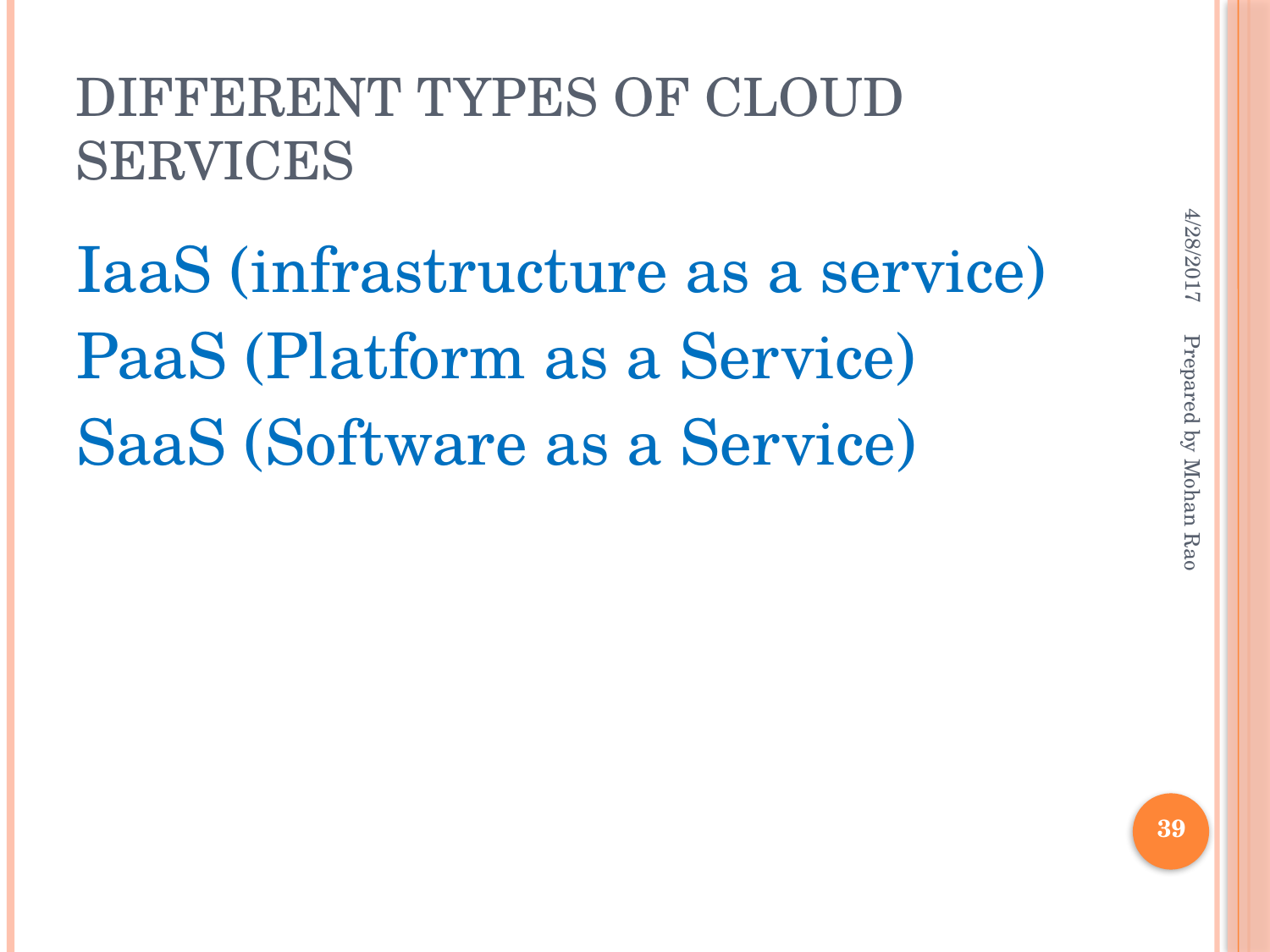

# Different Types of Cloud Services
4/28/2017
IaaS (infrastructure as a service)
PaaS (Platform as a Service)
SaaS (Software as a Service)
Prepared by Mohan Rao
39